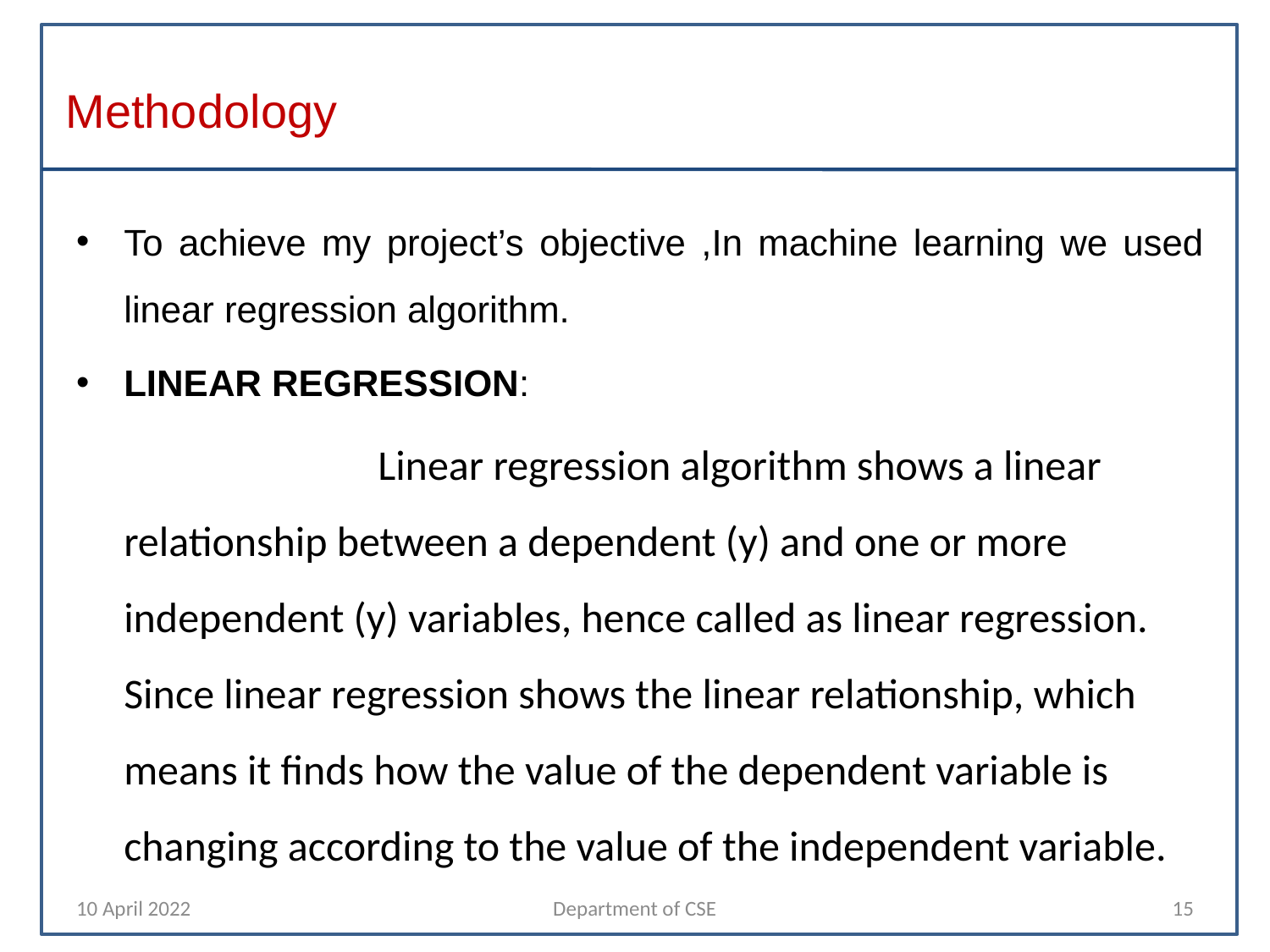

# Methodology
To achieve my project’s objective ,In machine learning we used linear regression algorithm.
LINEAR REGRESSION:
			Linear regression algorithm shows a linear relationship between a dependent (y) and one or more independent (y) variables, hence called as linear regression. Since linear regression shows the linear relationship, which means it finds how the value of the dependent variable is changing according to the value of the independent variable.

10 April 2022
Department of CSE
15